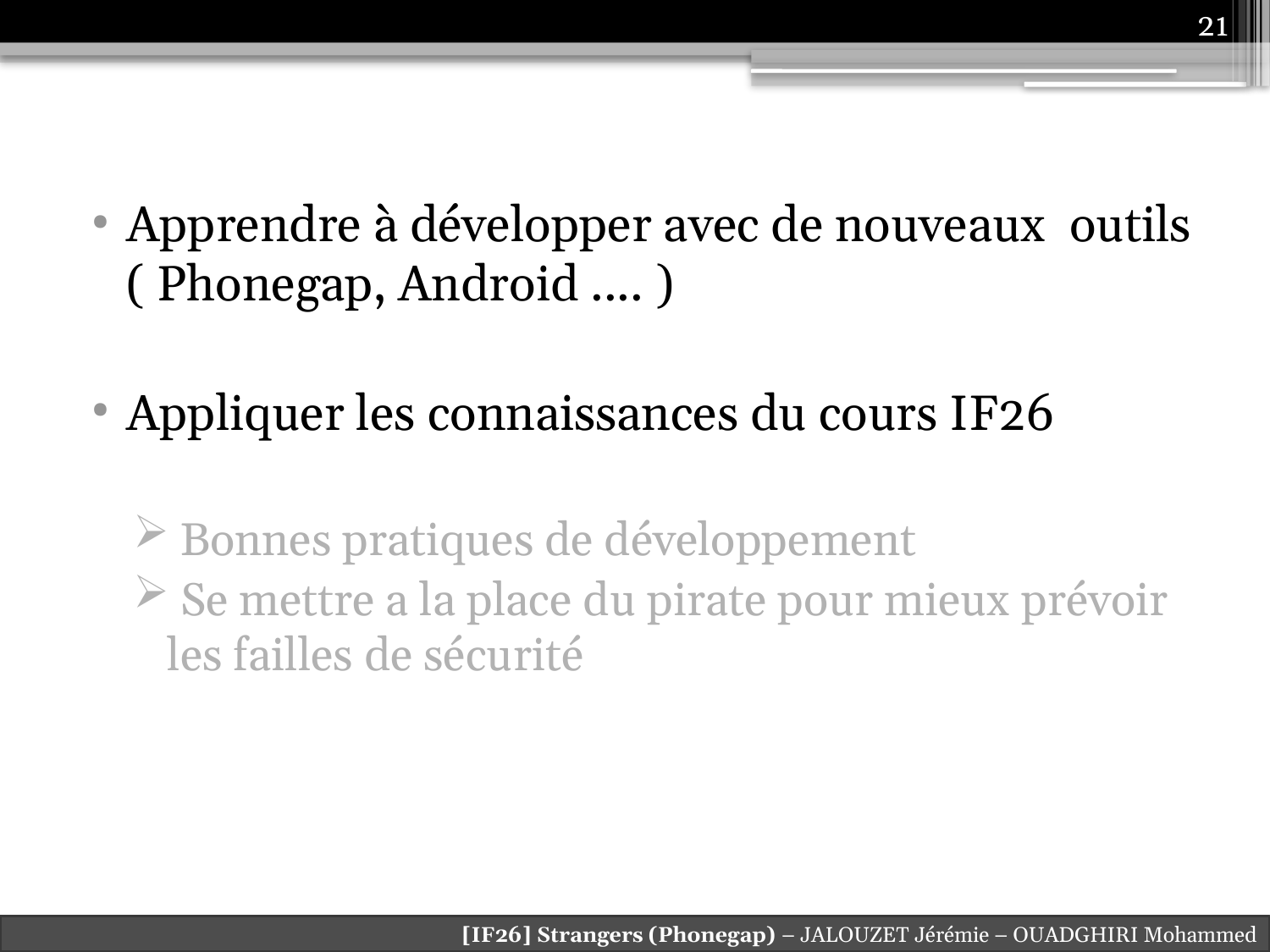

21
Apprendre à développer avec de nouveaux  outils ( Phonegap, Android .... )

Appliquer les connaissances du cours IF26

 Bonnes pratiques de développement
 Se mettre a la place du pirate pour mieux prévoir les failles de sécurité

[IF26] Strangers (Phonegap) – JALOUZET Jérémie – OUADGHIRI Mohammed